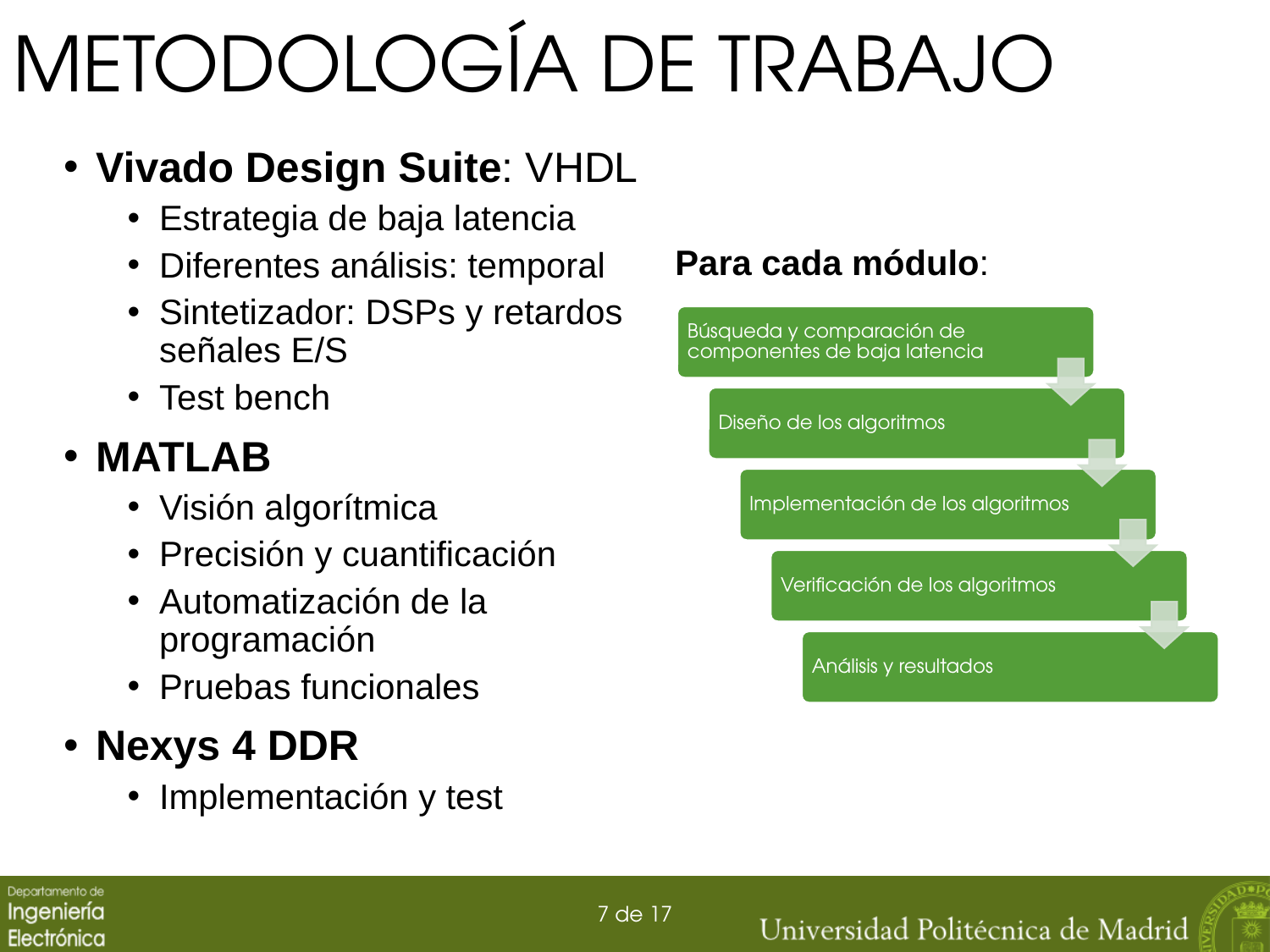

# METODOLOGÍA DE TRABAJO
Vivado Design Suite: VHDL
Estrategia de baja latencia
Diferentes análisis: temporal
Sintetizador: DSPs y retardos señales E/S
Test bench
MATLAB
Visión algorítmica
Precisión y cuantificación
Automatización de la programación
Pruebas funcionales
Nexys 4 DDR
Implementación y test
Para cada módulo:
Búsqueda y comparación de componentes de baja latencia
Diseño de los algoritmos
Implementación de los algoritmos
Verificación de los algoritmos
Análisis y resultados

7 de 17